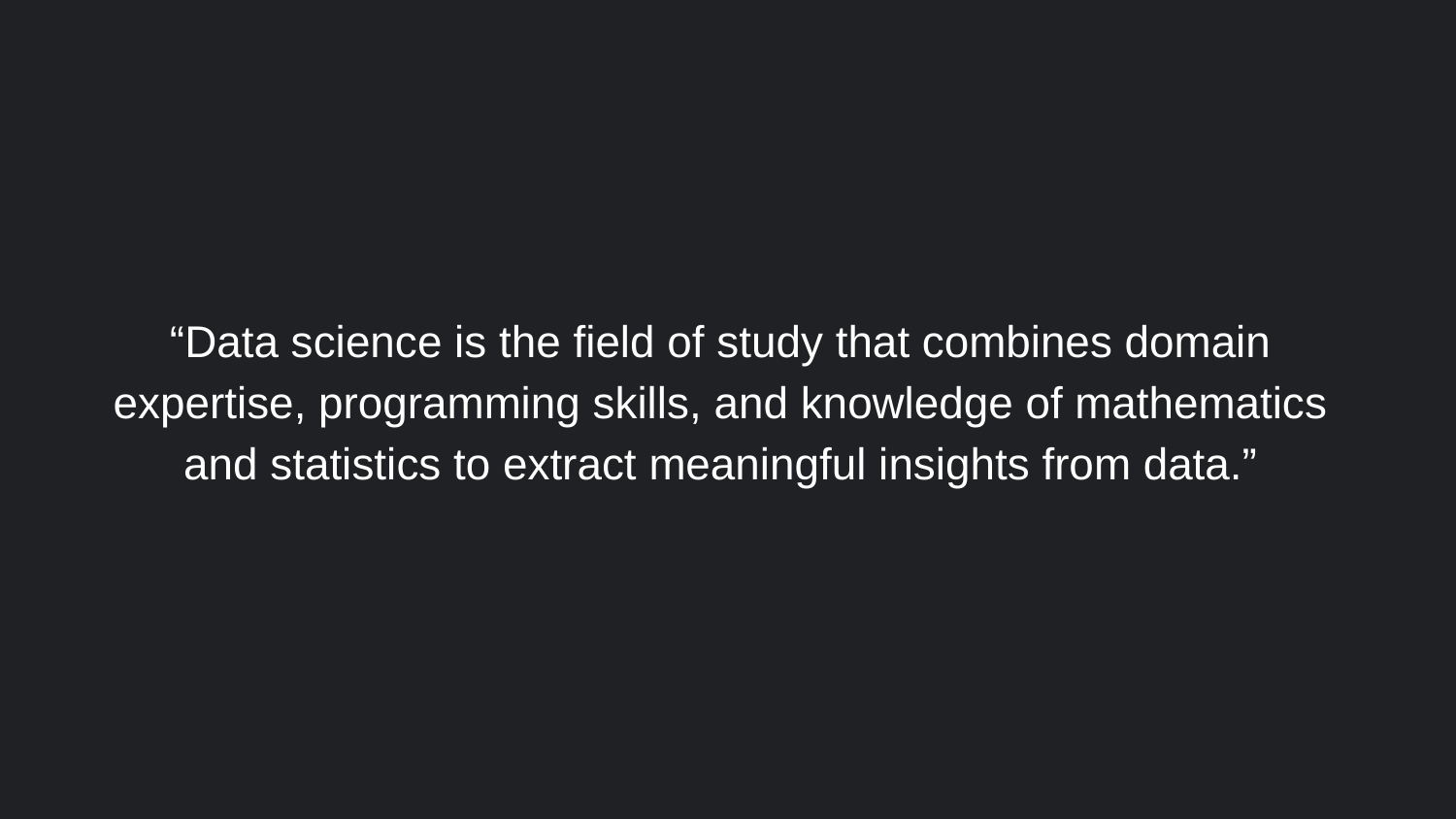

# “Data science is the field of study that combines domain expertise, programming skills, and knowledge of mathematics and statistics to extract meaningful insights from data.”